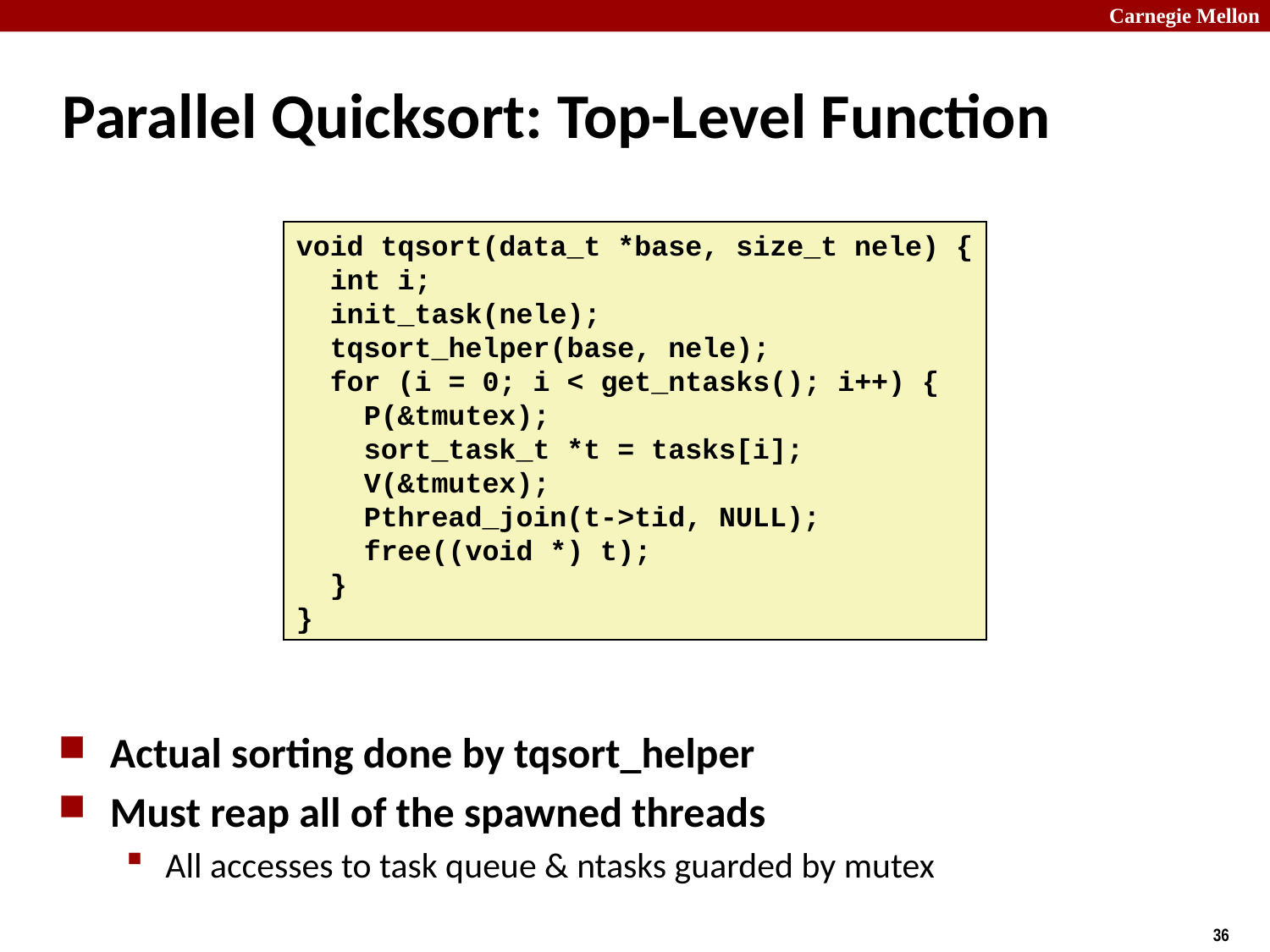

# Parallel Quicksort: Top-Level Function
void tqsort(data_t *base, size_t nele) {
  int i;
  init_task(nele);
  tqsort_helper(base, nele);
  for (i = 0; i < get_ntasks(); i++) {
    P(&tmutex);
    sort_task_t *t = tasks[i];
    V(&tmutex);
    Pthread_join(t->tid, NULL);
    free((void *) t);
  }
}
Actual sorting done by tqsort_helper
Must reap all of the spawned threads
All accesses to task queue & ntasks guarded by mutex